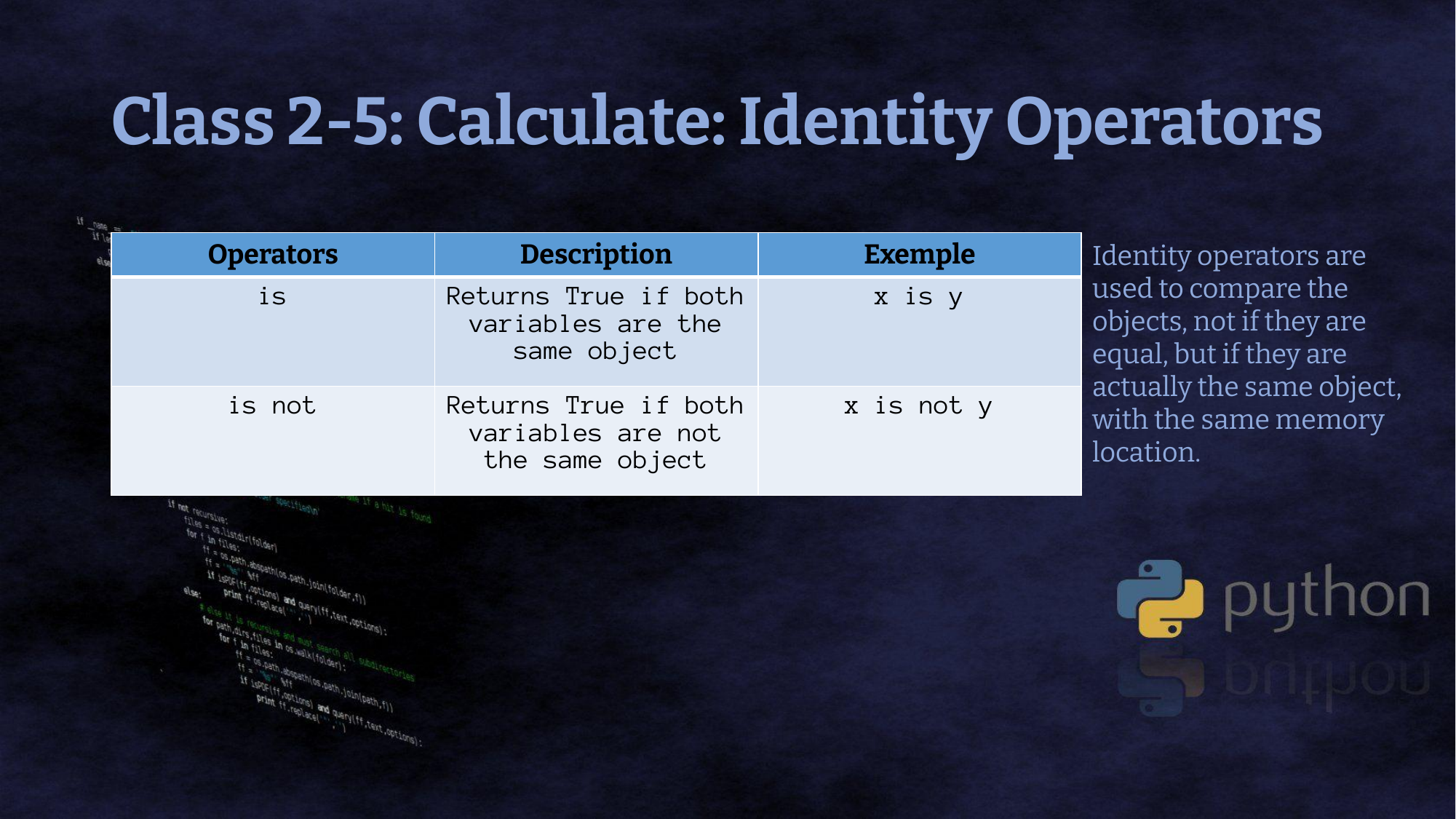

# Class 2-5: Calculate: Identity Operators
| Operators | Description | Exemple |
| --- | --- | --- |
| is | Returns True if both variables are the same object | x is y |
| is not | Returns True if both variables are not the same object | x is not y |
Identity operators are used to compare the objects, not if they are equal, but if they are actually the same object, with the same memory location.